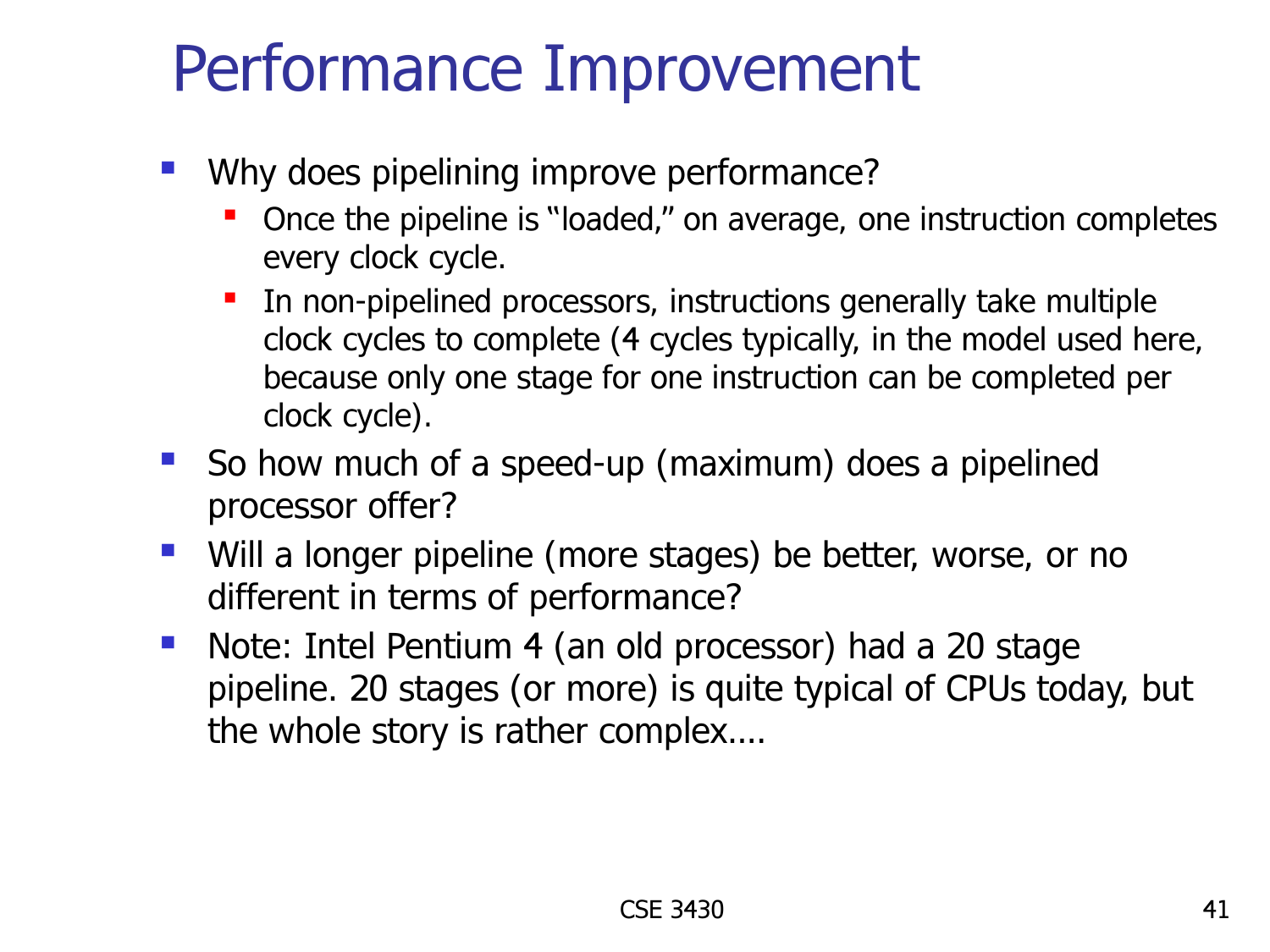

# Performance Improvement
Why does pipelining improve performance?
Once the pipeline is “loaded,” on average, one instruction completes every clock cycle.
In non-pipelined processors, instructions generally take multiple clock cycles to complete (4 cycles typically, in the model used here, because only one stage for one instruction can be completed per clock cycle).
So how much of a speed-up (maximum) does a pipelined processor offer?
Will a longer pipeline (more stages) be better, worse, or no different in terms of performance?
Note: Intel Pentium 4 (an old processor) had a 20 stage pipeline. 20 stages (or more) is quite typical of CPUs today, but the whole story is rather complex….

CSE 3430
41